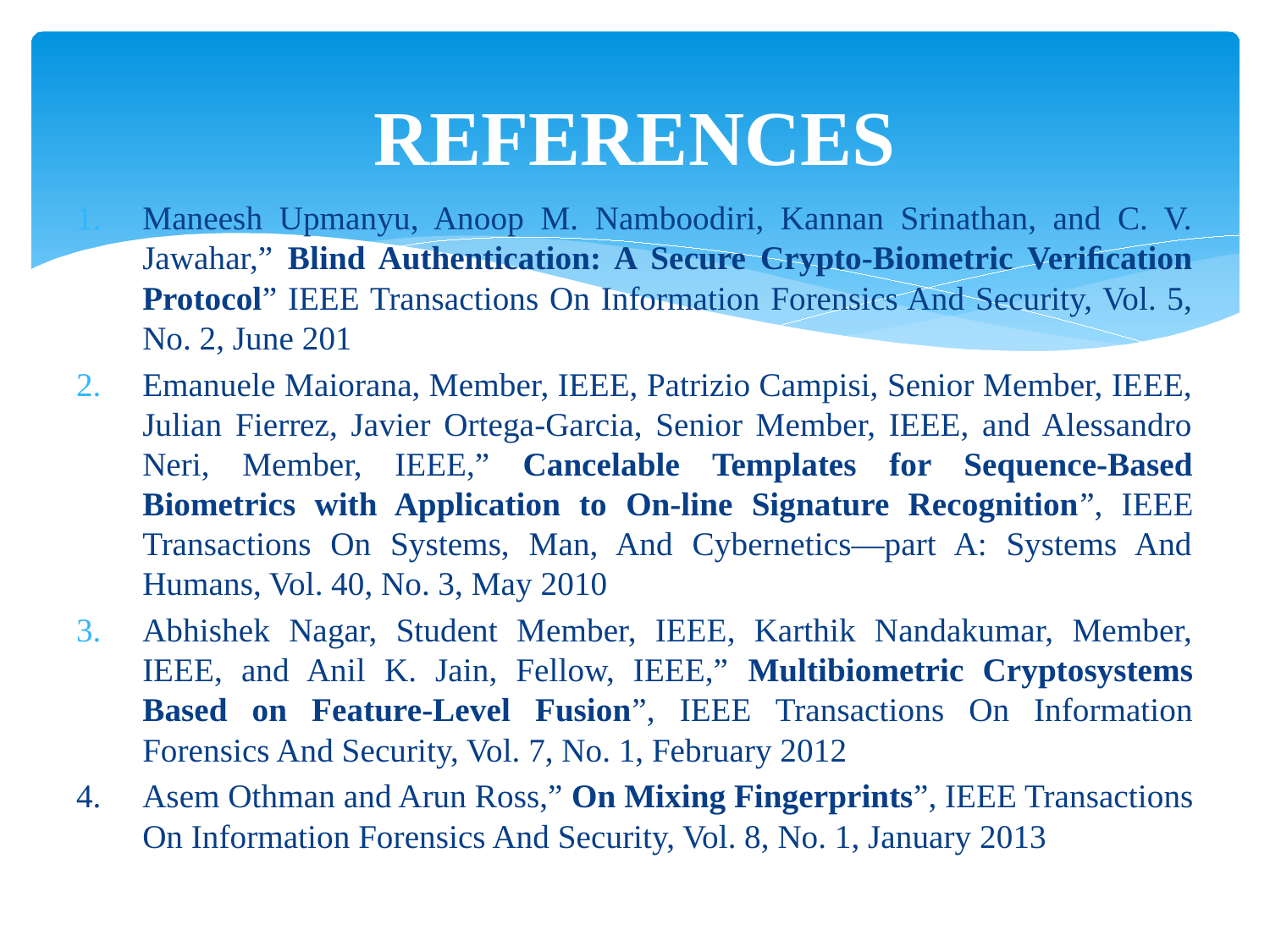

# REFERENCES
Maneesh Upmanyu, Anoop M. Namboodiri, Kannan Srinathan, and C. V. Jawahar,” Blind Authentication: A Secure Crypto-Biometric Veriﬁcation Protocol” IEEE Transactions On Information Forensics And Security, Vol. 5, No. 2, June 201
Emanuele Maiorana, Member, IEEE, Patrizio Campisi, Senior Member, IEEE, Julian Fierrez, Javier Ortega-Garcia, Senior Member, IEEE, and Alessandro Neri, Member, IEEE,” Cancelable Templates for Sequence-Based Biometrics with Application to On-line Signature Recognition”, IEEE Transactions On Systems, Man, And Cybernetics—part A: Systems And Humans, Vol. 40, No. 3, May 2010
Abhishek Nagar, Student Member, IEEE, Karthik Nandakumar, Member, IEEE, and Anil K. Jain, Fellow, IEEE,” Multibiometric Cryptosystems Based on Feature-Level Fusion”, IEEE Transactions On Information Forensics And Security, Vol. 7, No. 1, February 2012
4.	Asem Othman and Arun Ross,” On Mixing Fingerprints”, IEEE Transactions On Information Forensics And Security, Vol. 8, No. 1, January 2013